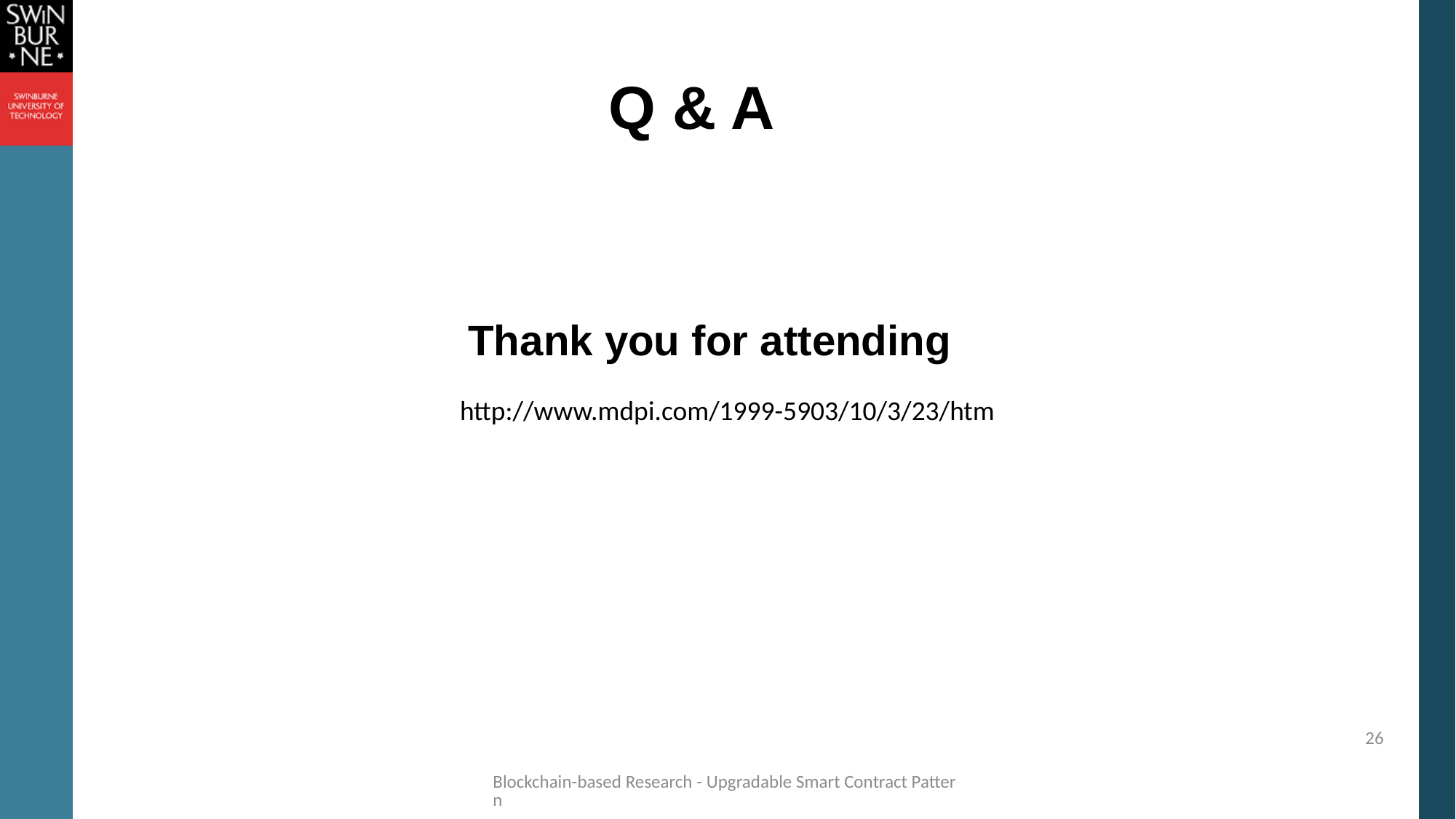

Q & A
Thank you for attending
http://www.mdpi.com/1999-5903/10/3/23/htm
26
Blockchain-based Research - Upgradable Smart Contract Pattern